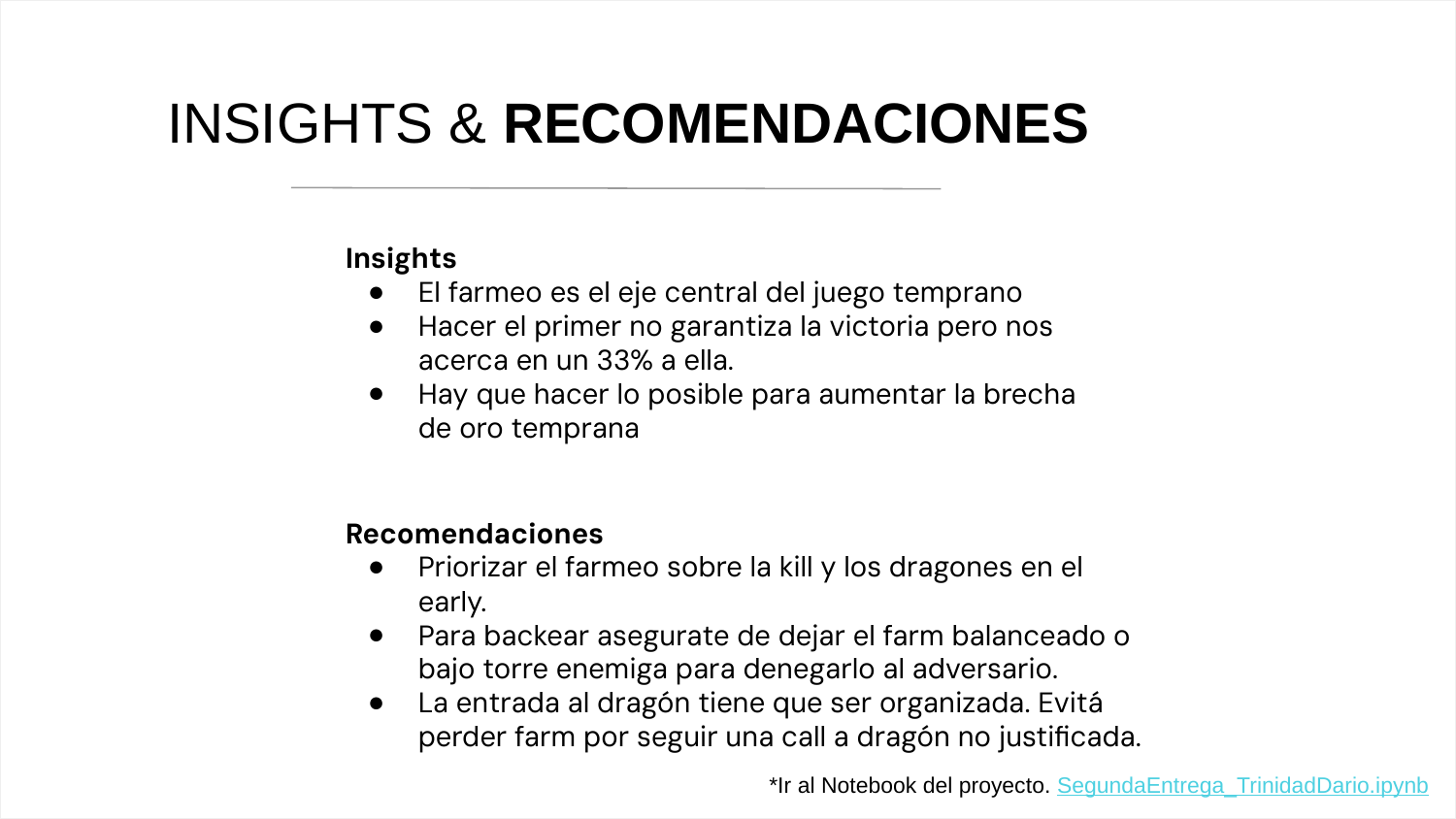

INSIGHTS & RECOMENDACIONES
Insights
El farmeo es el eje central del juego temprano
Hacer el primer no garantiza la victoria pero nos acerca en un 33% a ella.
Hay que hacer lo posible para aumentar la brecha de oro temprana
Recomendaciones
Priorizar el farmeo sobre la kill y los dragones en el early.
Para backear asegurate de dejar el farm balanceado o bajo torre enemiga para denegarlo al adversario.
La entrada al dragón tiene que ser organizada. Evitá perder farm por seguir una call a dragón no justificada.
*Ir al Notebook del proyecto. SegundaEntrega_TrinidadDario.ipynb